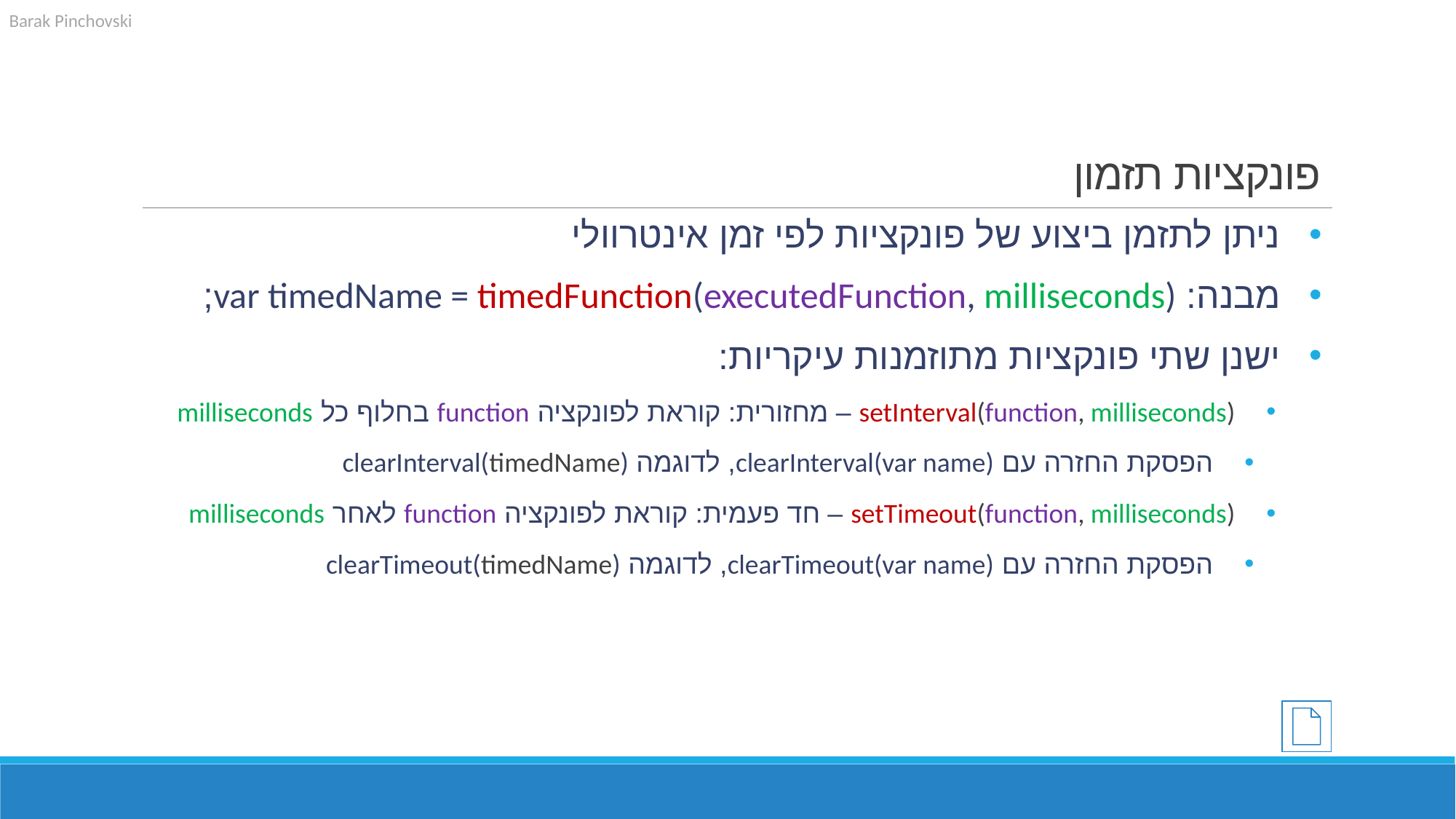

# פונקציות תזמון
ניתן לתזמן ביצוע של פונקציות לפי זמן אינטרוולי
מבנה: var timedName = timedFunction(executedFunction, milliseconds);
ישנן שתי פונקציות מתוזמנות עיקריות:
setInterval(function, milliseconds) – מחזורית: קוראת לפונקציה function בחלוף כל milliseconds
הפסקת החזרה עם clearInterval(var name), לדוגמה clearInterval(timedName)
setTimeout(function, milliseconds) – חד פעמית: קוראת לפונקציה function לאחר milliseconds
הפסקת החזרה עם clearTimeout(var name), לדוגמה clearTimeout(timedName)